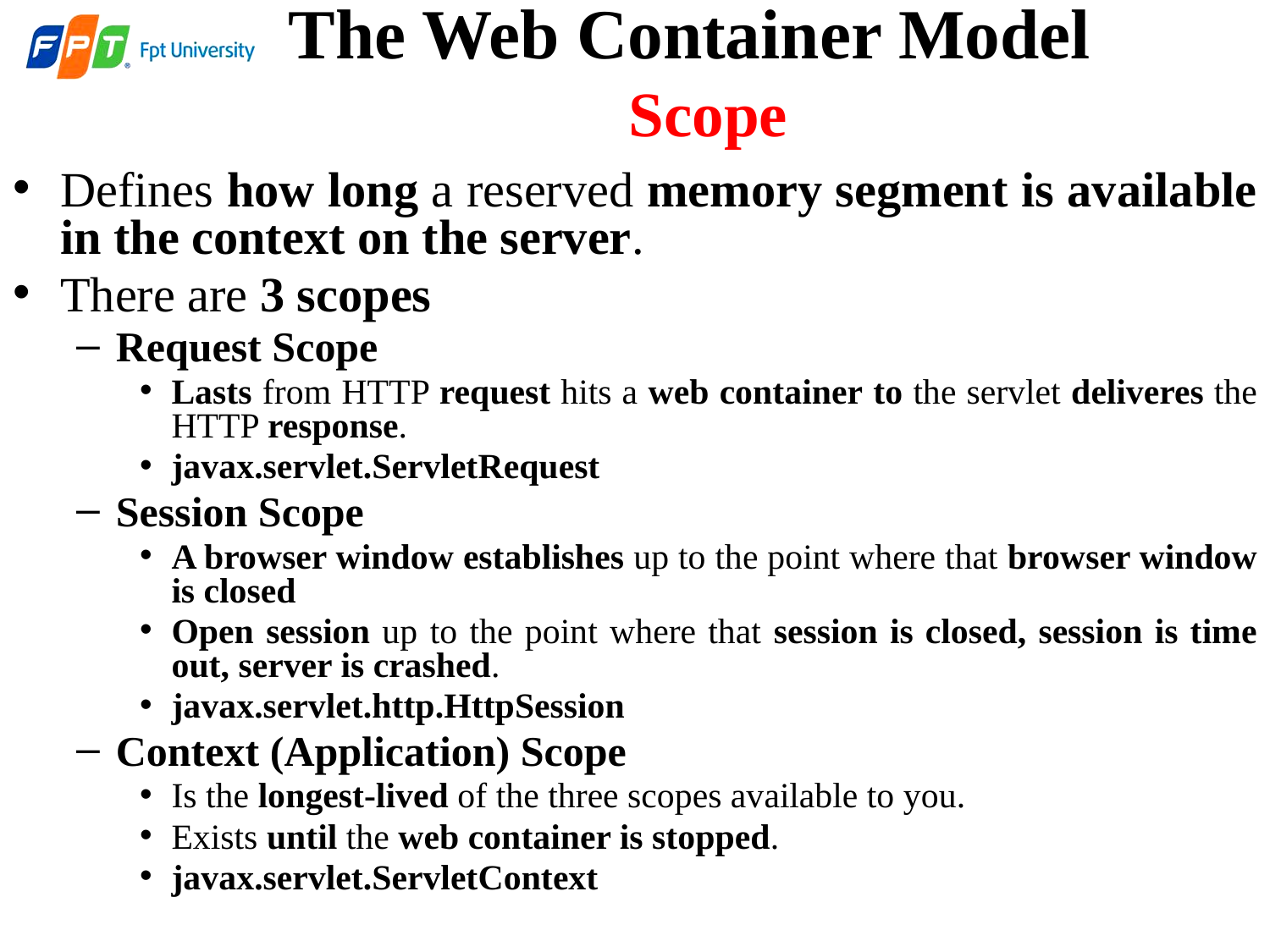

The Web Container Model
 Scope
Defines how long a reserved memory segment is available in the context on the server.
There are 3 scopes
Request Scope
Lasts from HTTP request hits a web container to the servlet deliveres the HTTP response.
javax.servlet.ServletRequest
Session Scope
A browser window establishes up to the point where that browser window is closed
Open session up to the point where that session is closed, session is time out, server is crashed.
javax.servlet.http.HttpSession
Context (Application) Scope
Is the longest-lived of the three scopes available to you.
Exists until the web container is stopped.
javax.servlet.ServletContext